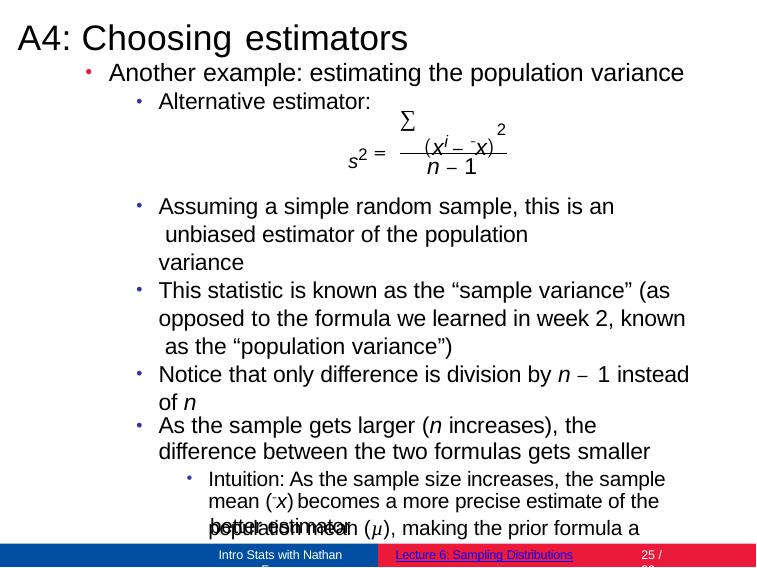

# A4: Choosing estimators
Another example: estimating the population variance
Alternative estimator:
s2
∑
2
(x − ¯x)
i
=
n − 1

Assuming a simple random sample, this is an  unbiased estimator of the population variance
This statistic is known as the “sample variance” (as  opposed to the formula we learned in week 2, known  as the “population variance”)
Notice that only difference is division by n − 1 instead  of n
As the sample gets larger (n increases), the
difference between the two formulas gets smaller
Intuition: As the sample size increases, the sample  mean (¯x) becomes a more precise estimate of the  population mean (µ), making the prior formula a
better estimator
Intro Stats with Nathan Favero

Lecture 6: Sampling Distributions
25 / 26